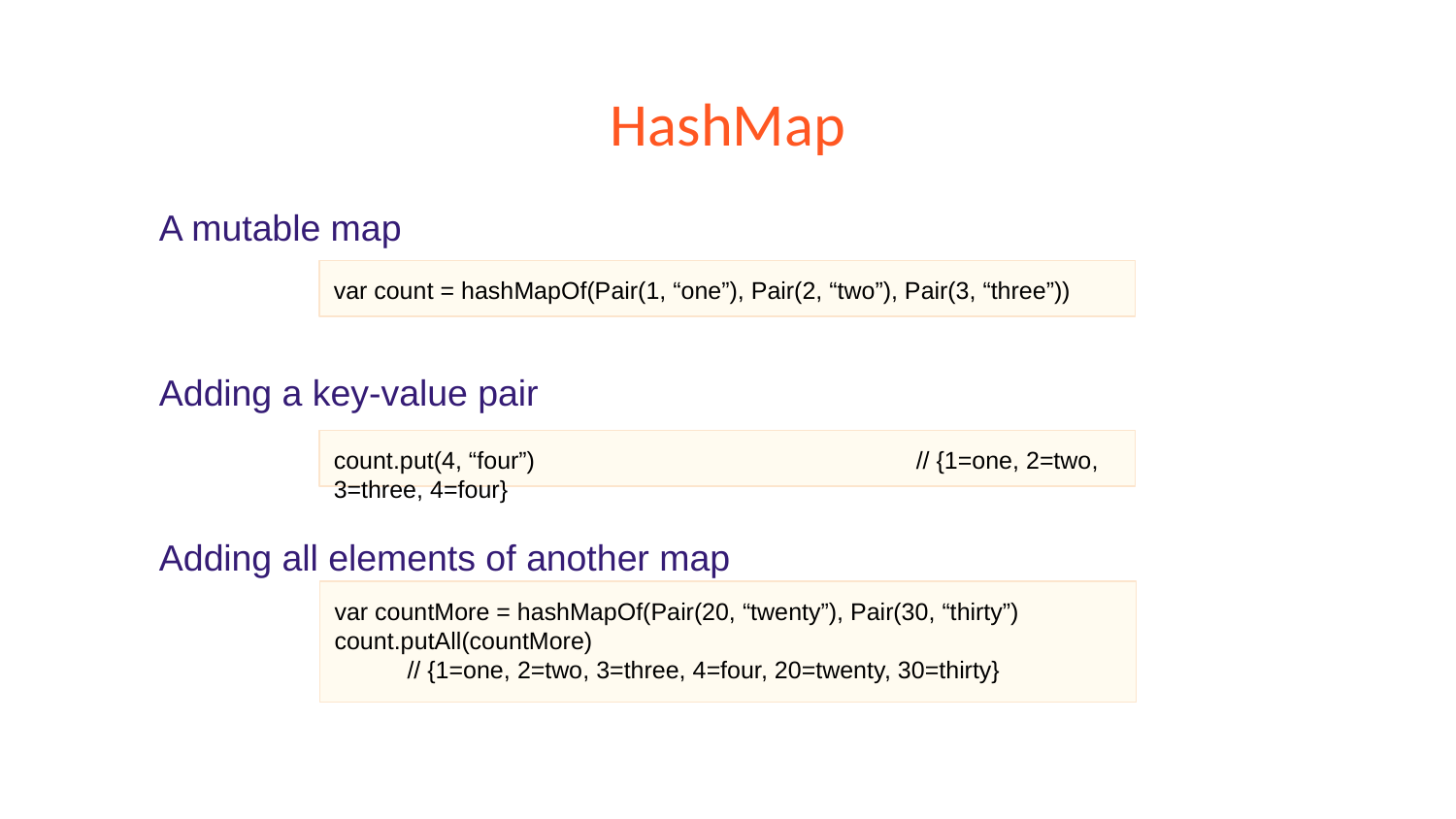

# HashMap
A mutable map

Adding a key-value pair

Adding all elements of another map

var count = hashMapOf(Pair(1, “one”), Pair(2, “two”), Pair(3, “three”))
count.put(4, “four”)			// {1=one, 2=two, 3=three, 4=four}
var countMore = hashMapOf(Pair(20, “twenty”), Pair(30, “thirty”)
count.putAll(countMore)
// {1=one, 2=two, 3=three, 4=four, 20=twenty, 30=thirty}